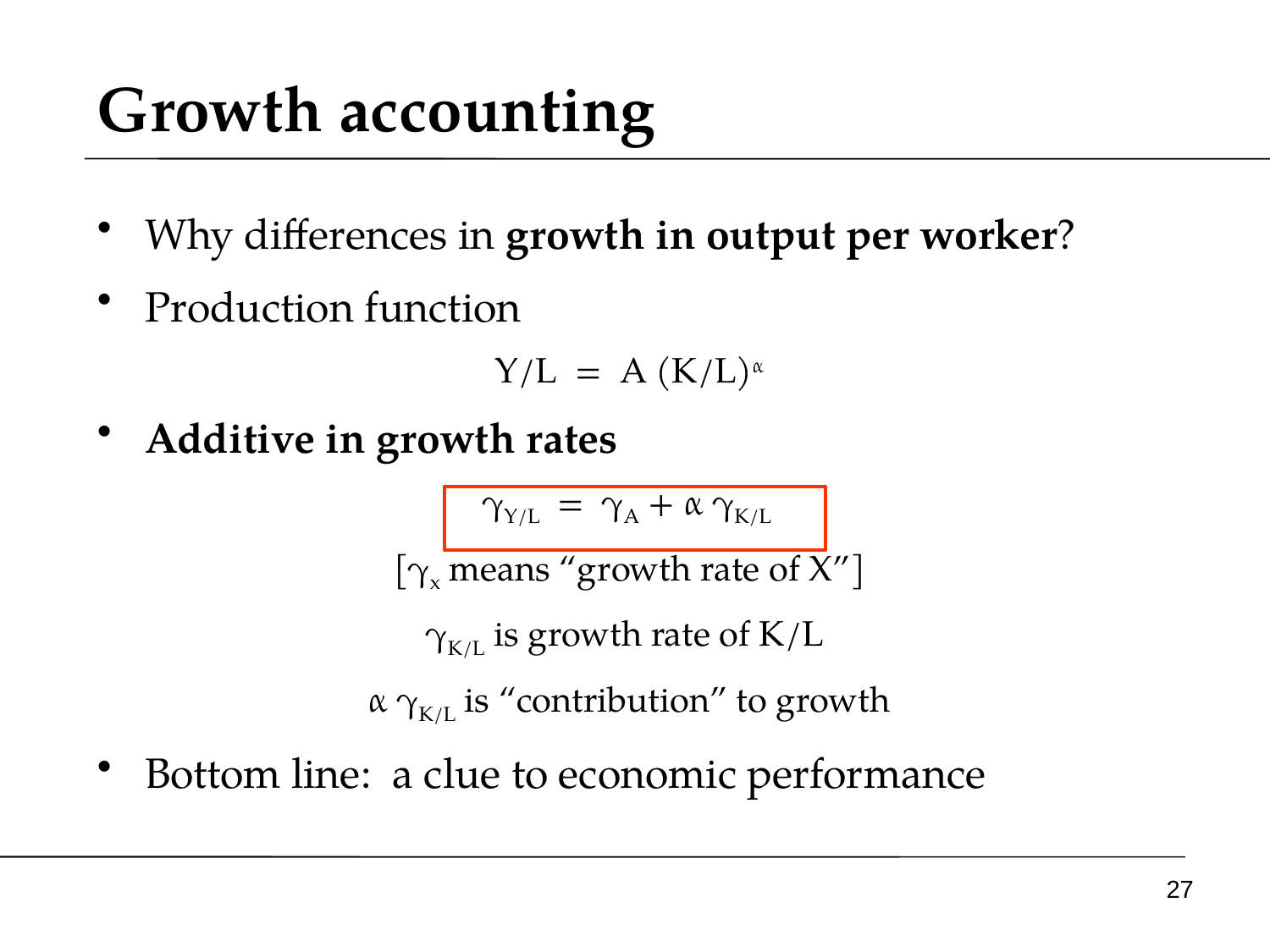

# Growth accounting

Why differences in growth in output per worker?
Production function
Y/L  =  A (K/L)α
Additive in growth rates
γY/L  =  γA + α γK/L
[γx means “growth rate of X”]
γK/L is growth rate of K/L
α γK/L is “contribution” to growth
Bottom line:  a clue to economic performance

27